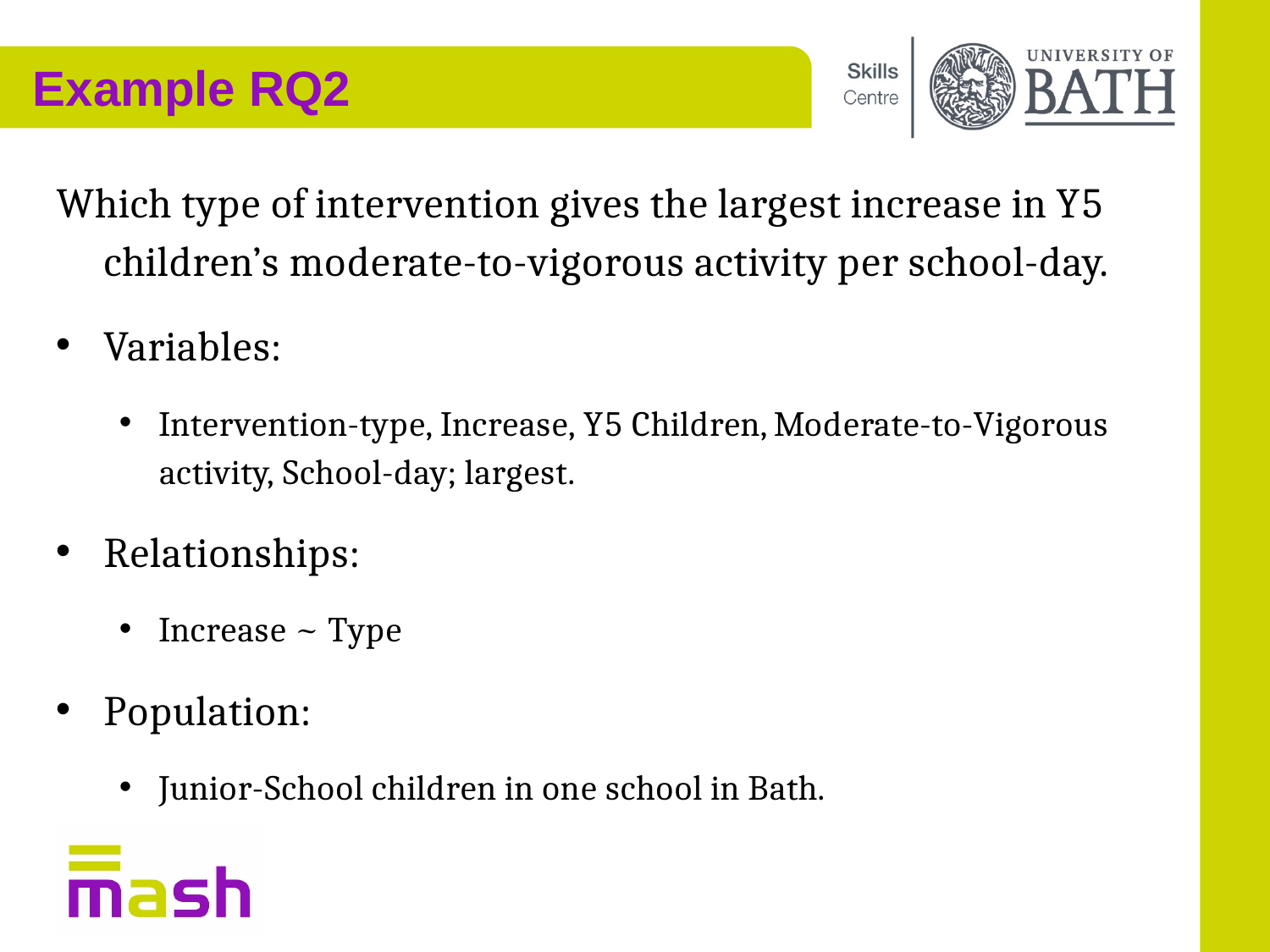

# Example RQ2
Which type of intervention gives the largest increase in Y5 children’s moderate-to-vigorous activity per school-day.
Variables:
Intervention-type, Increase, Y5 Children, Moderate-to-Vigorous activity, School-day; largest.
Relationships:
Increase ~ Type
Population:
Junior-School children in one school in Bath.